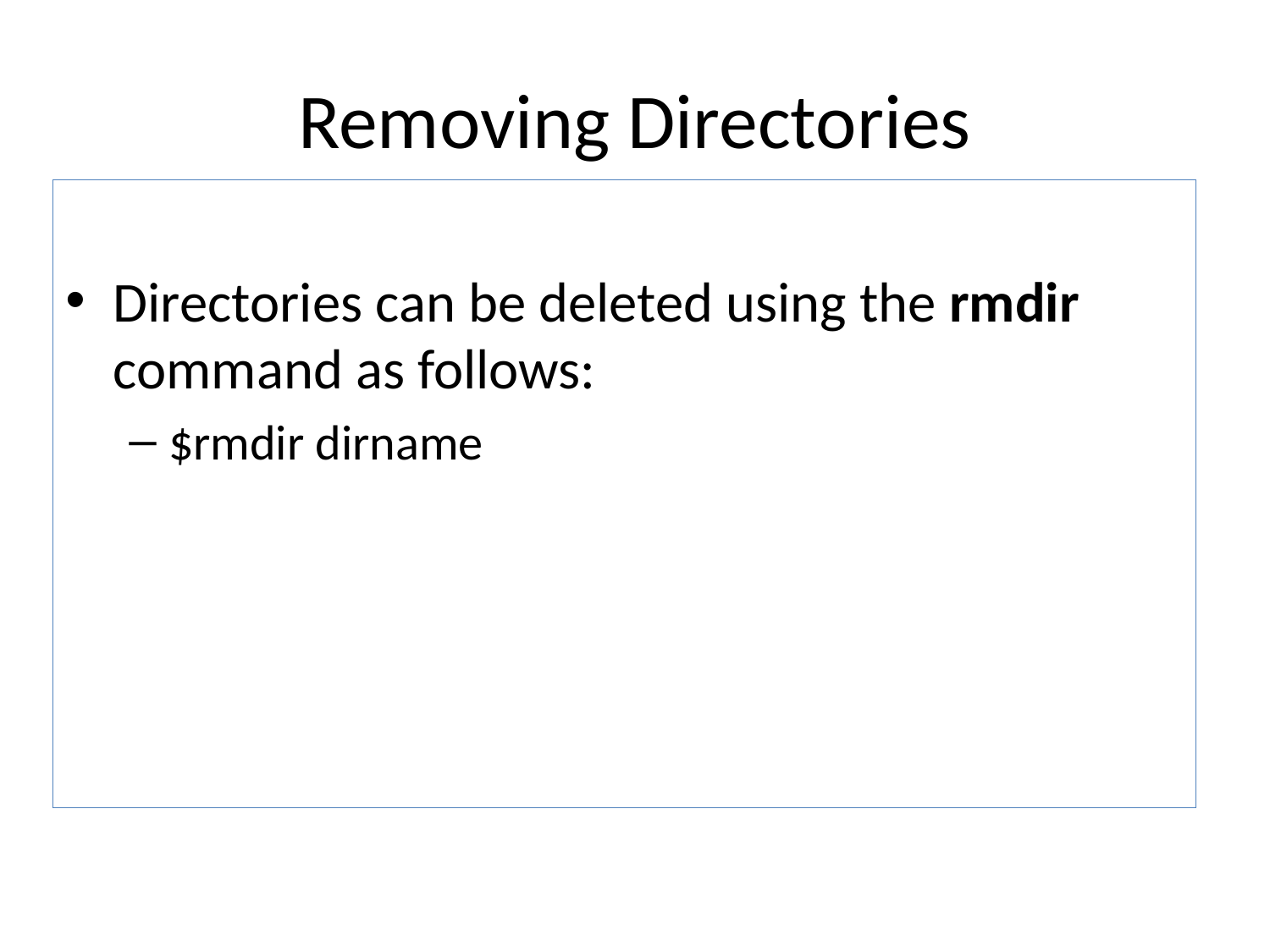

# Removing Directories

Directories can be deleted using the rmdir command as follows:
$rmdir dirname